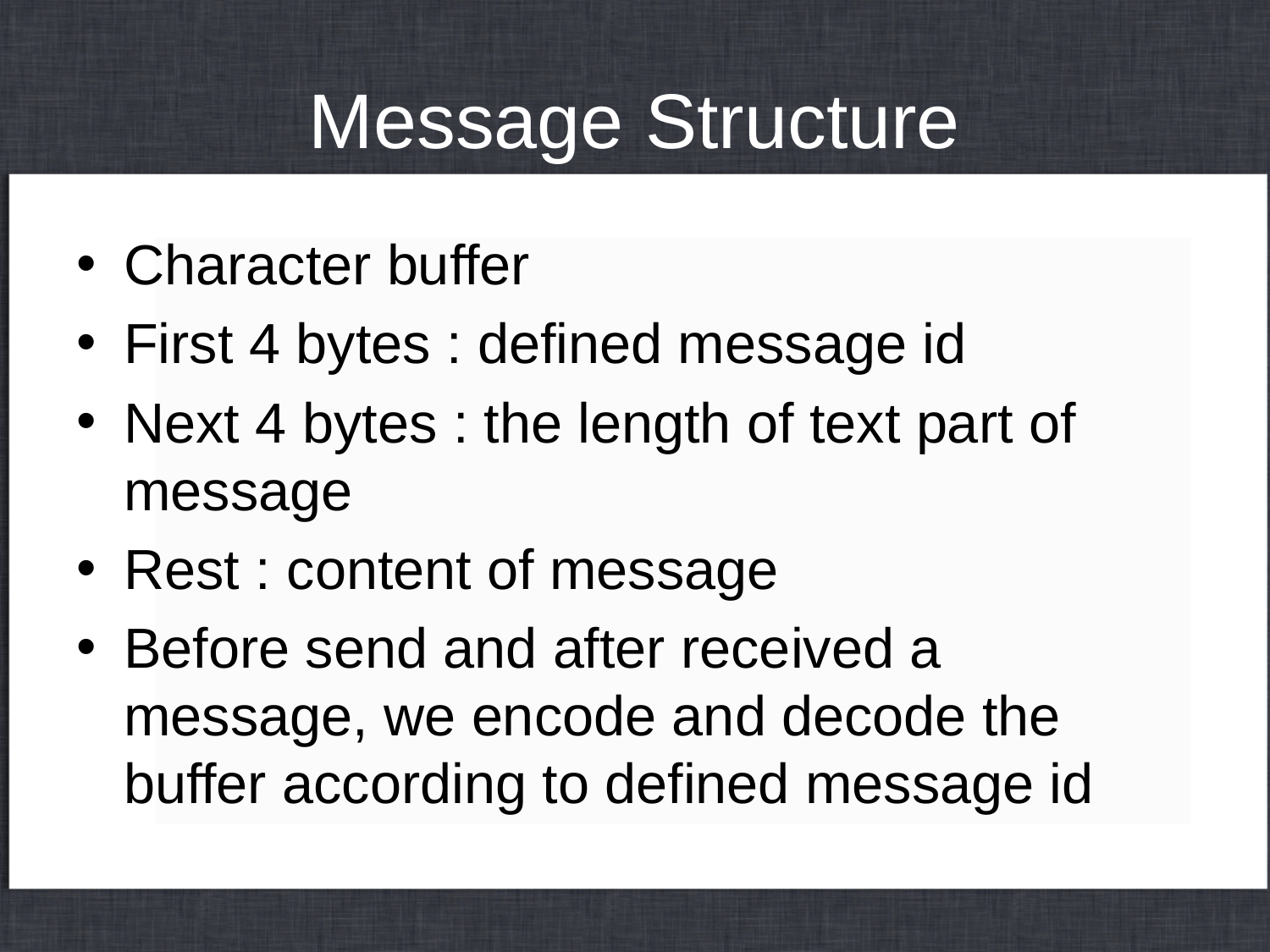

# Message Structure
Character buffer
First 4 bytes : defined message id
Next 4 bytes : the length of text part of message
Rest : content of message
Before send and after received a message, we encode and decode the buffer according to defined message id